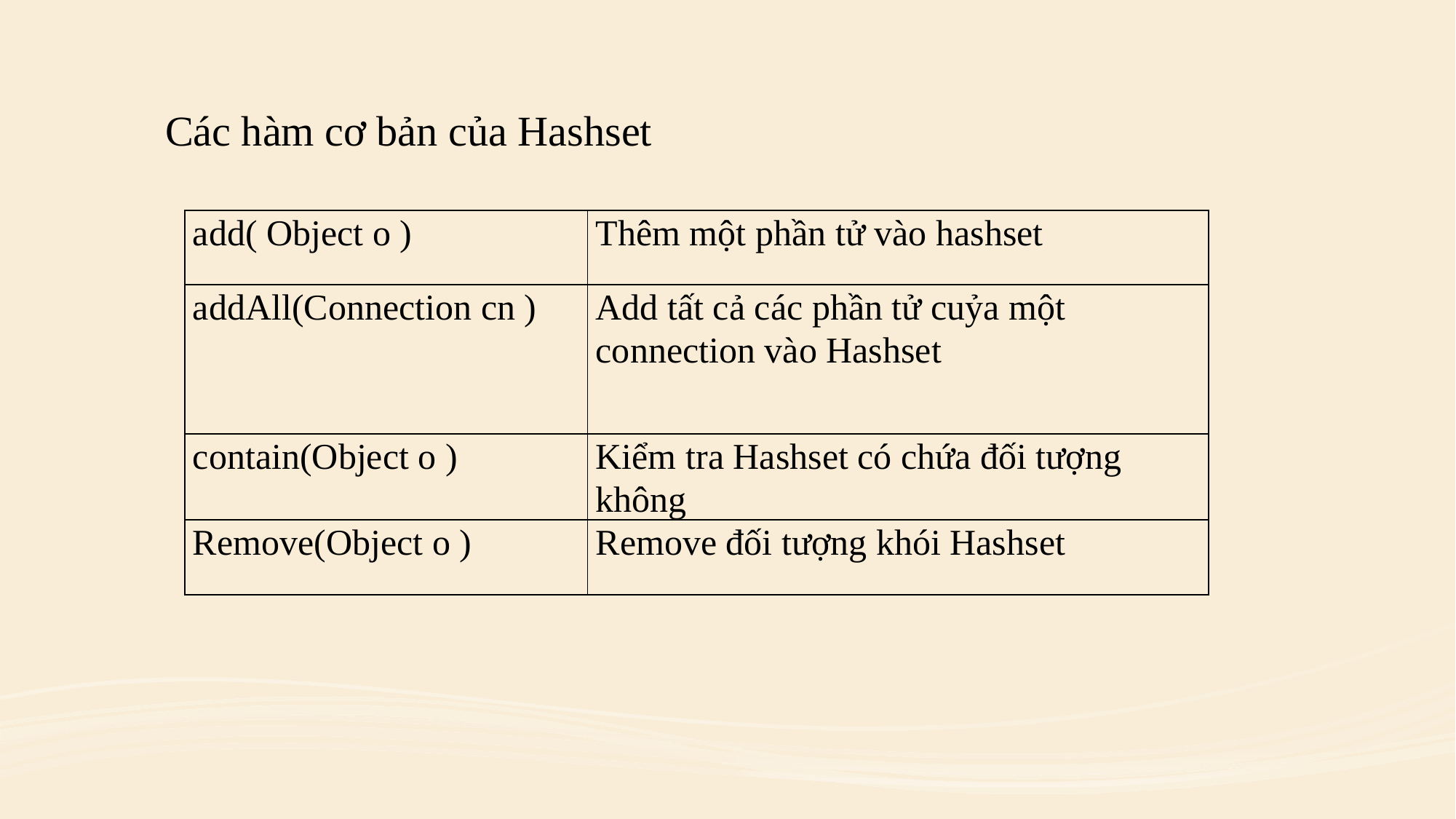

# Các hàm cơ bản của Hashset

| add( Object o ) | Thêm một phần tử vào hashset |
| --- | --- |
| addAll(Connection cn ) | Add tất cả các phần tử cuỷa một connection vào Hashset |
| contain(Object o ) | Kiểm tra Hashset có chứa đối tượng không |
| Remove(Object o ) | Remove đối tượng khói Hashset |